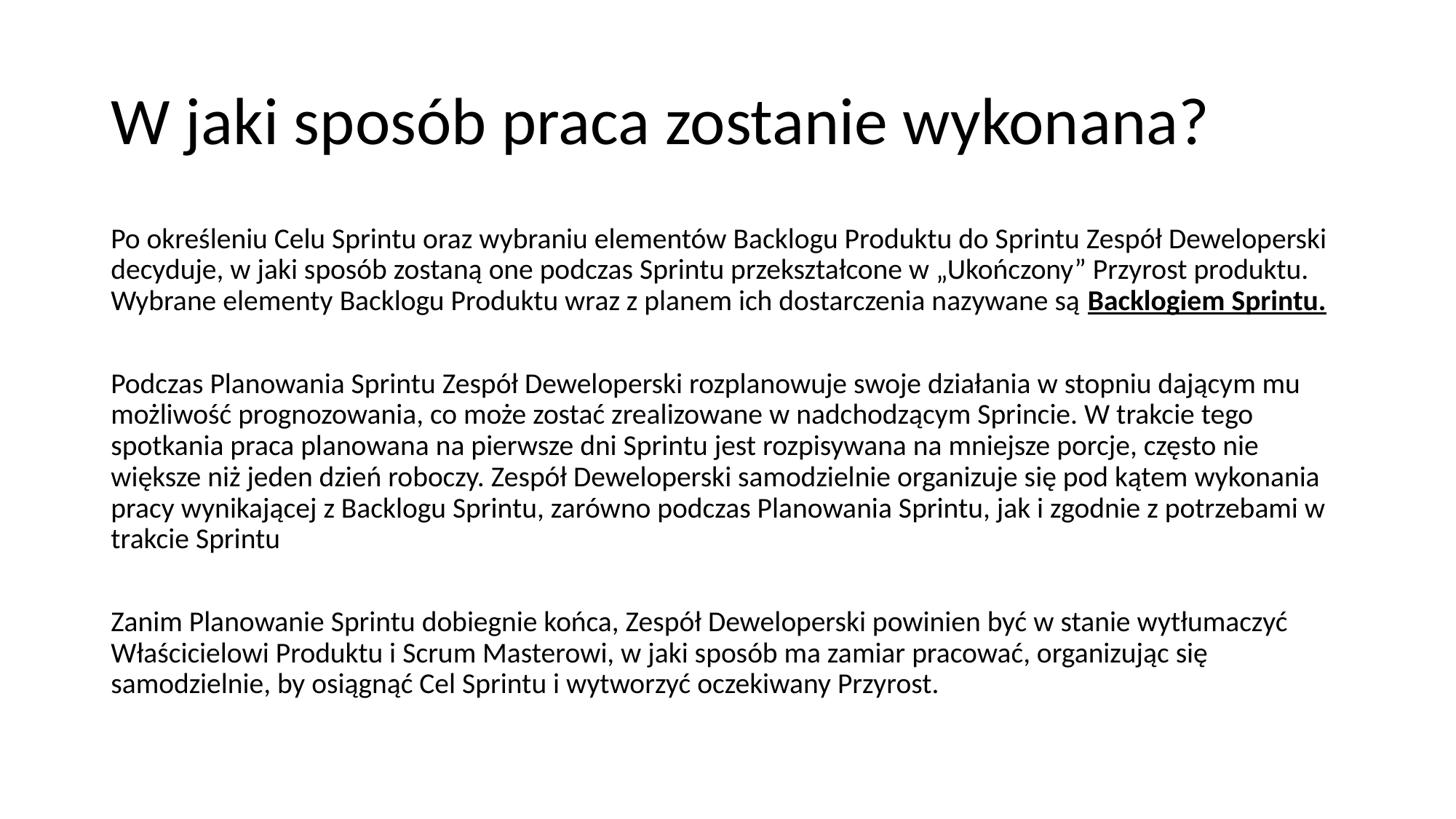

# W jaki sposób praca zostanie wykonana?
Po określeniu Celu Sprintu oraz wybraniu elementów Backlogu Produktu do Sprintu Zespół Deweloperski decyduje, w jaki sposób zostaną one podczas Sprintu przekształcone w „Ukończony” Przyrost produktu. Wybrane elementy Backlogu Produktu wraz z planem ich dostarczenia nazywane są Backlogiem Sprintu.

Podczas Planowania Sprintu Zespół Deweloperski rozplanowuje swoje działania w stopniu dającym mu możliwość prognozowania, co może zostać zrealizowane w nadchodzącym Sprincie. W trakcie tego spotkania praca planowana na pierwsze dni Sprintu jest rozpisywana na mniejsze porcje, często nie większe niż jeden dzień roboczy. Zespół Deweloperski samodzielnie organizuje się pod kątem wykonania pracy wynikającej z Backlogu Sprintu, zarówno podczas Planowania Sprintu, jak i zgodnie z potrzebami w trakcie Sprintu

Zanim Planowanie Sprintu dobiegnie końca, Zespół Deweloperski powinien być w stanie wytłumaczyć Właścicielowi Produktu i Scrum Masterowi, w jaki sposób ma zamiar pracować, organizując się samodzielnie, by osiągnąć Cel Sprintu i wytworzyć oczekiwany Przyrost.